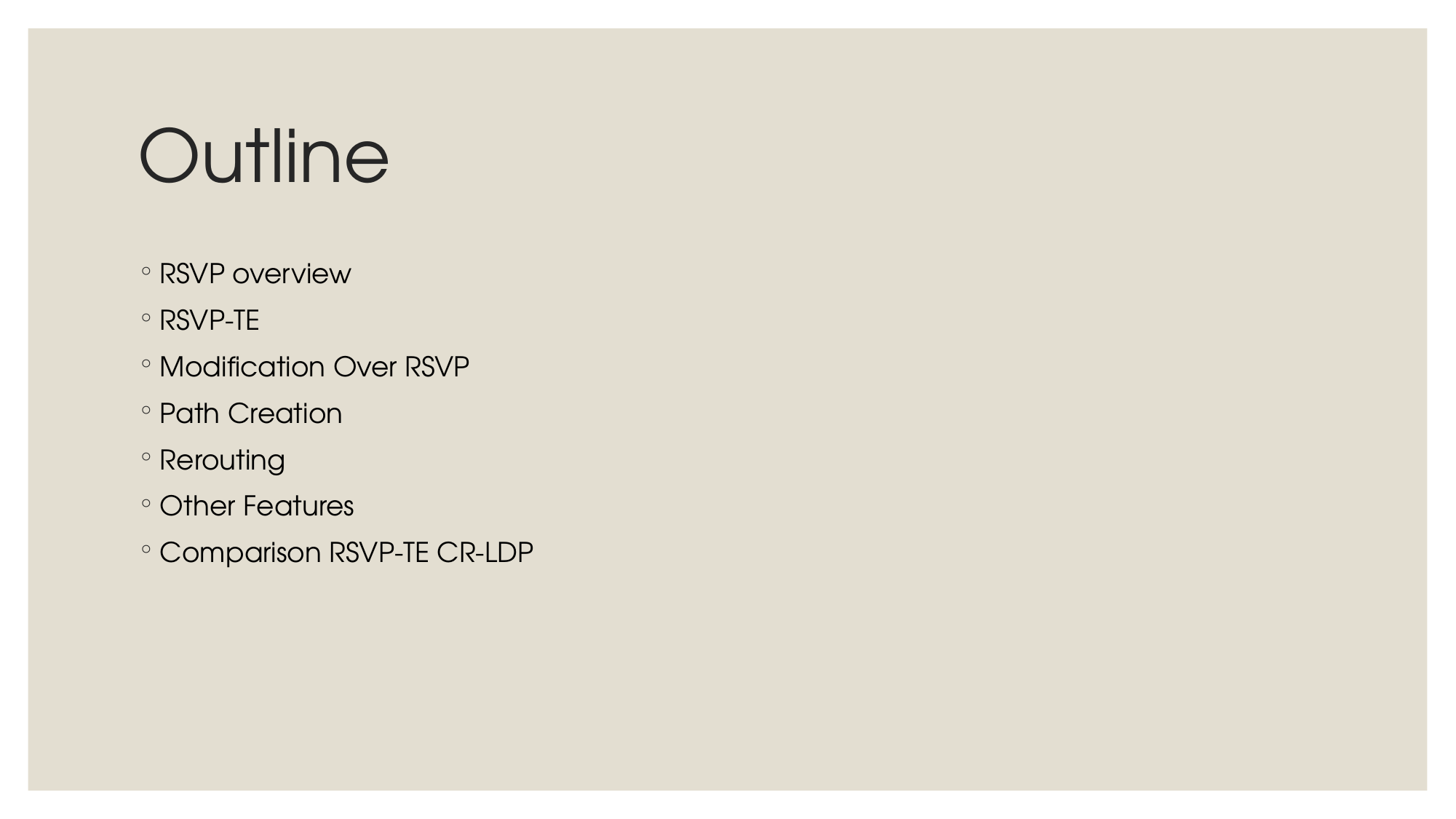

# Outline
RSVP overview
RSVP-TE
Modification Over RSVP
Path Creation
Rerouting
Other Features
Comparison RSVP-TE CR-LDP